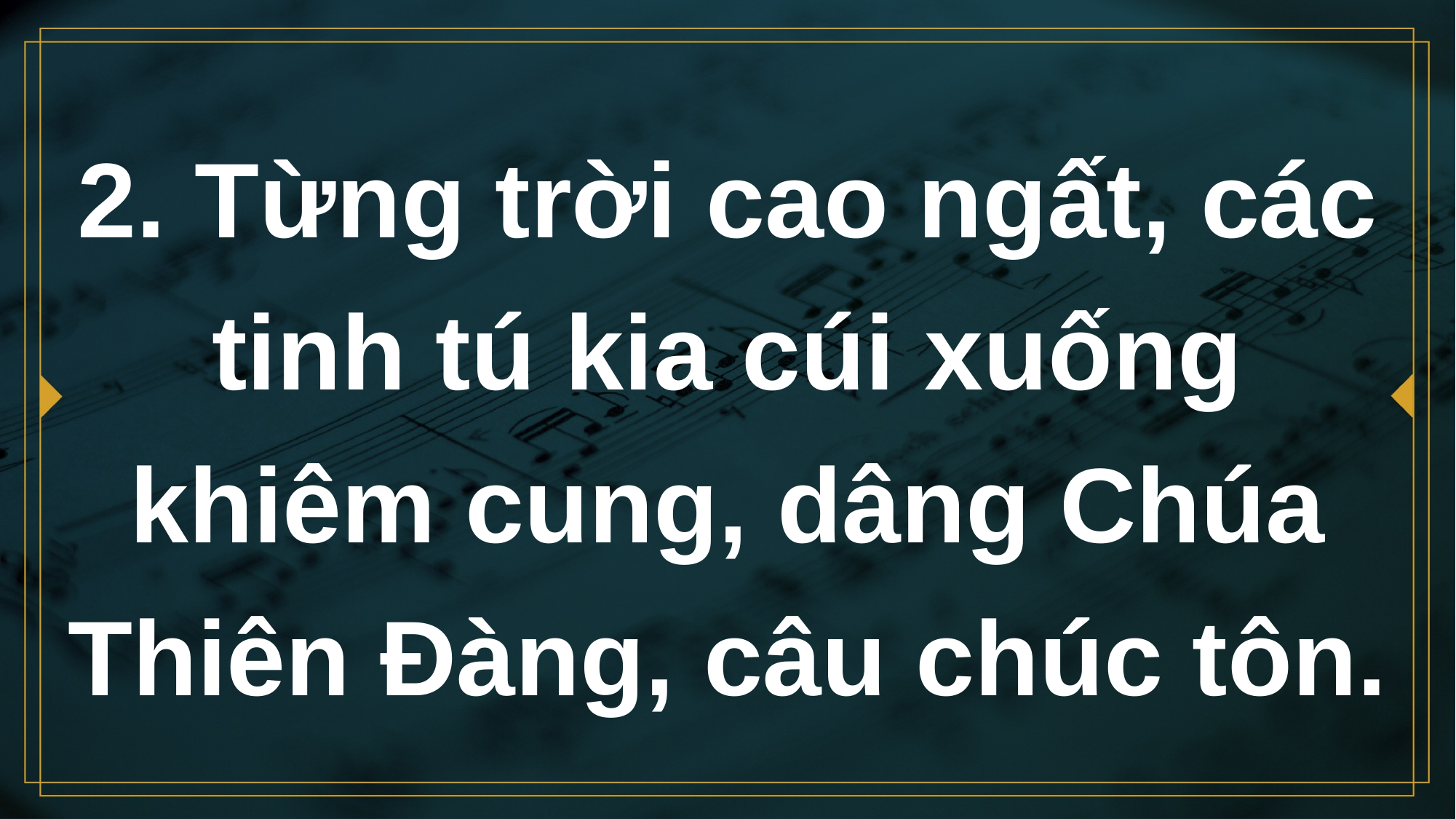

# 2. Từng trời cao ngất, các tinh tú kia cúi xuống khiêm cung, dâng Chúa Thiên Ðàng, câu chúc tôn.